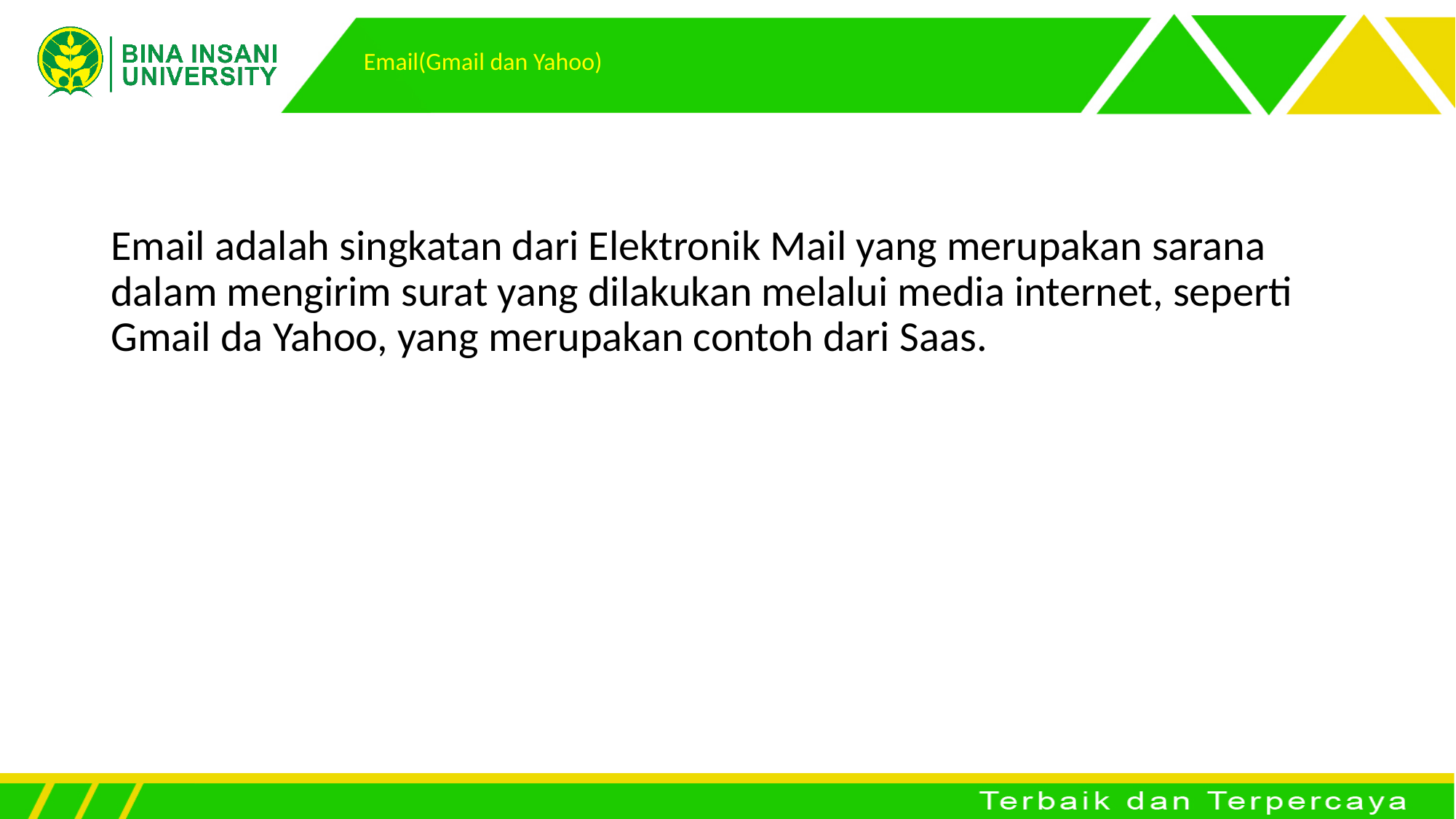

# Email(Gmail dan Yahoo)
Email adalah singkatan dari Elektronik Mail yang merupakan sarana dalam mengirim surat yang dilakukan melalui media internet, seperti Gmail da Yahoo, yang merupakan contoh dari Saas.